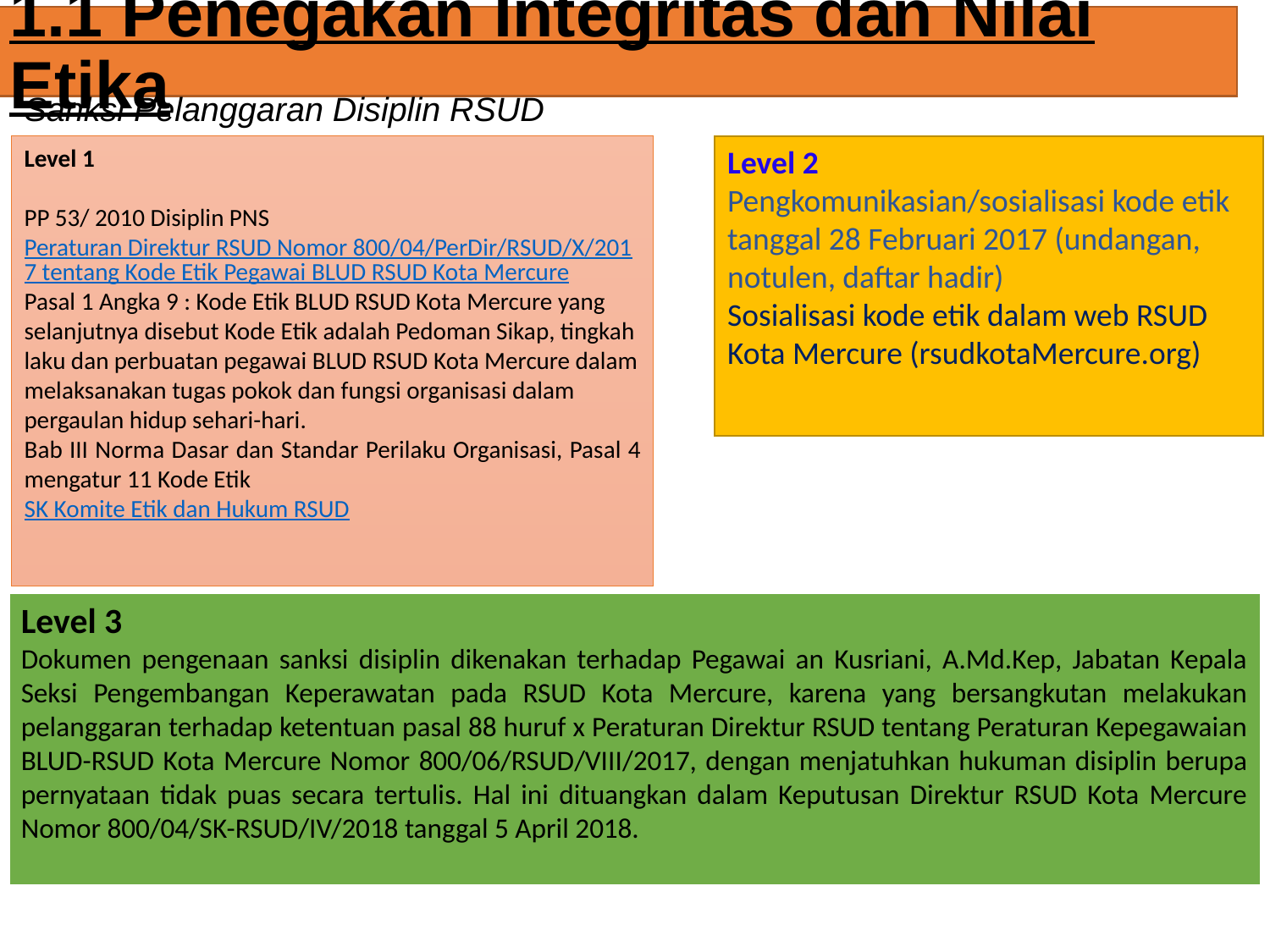

1.1 Penegakan Integritas dan Nilai Etika
# Sanksi Pelanggaran Disiplin RSUD
Level 2
Pengkomunikasian/sosialisasi kode etik tanggal 28 Februari 2017 (undangan, notulen, daftar hadir)
Sosialisasi kode etik dalam web RSUD Kota Mercure (rsudkotaMercure.org)

Level 1

PP 53/ 2010 Disiplin PNS                                                                  Peraturan Direktur RSUD Nomor 800/04/PerDir/RSUD/X/2017 tentang Kode Etik Pegawai BLUD RSUD Kota Mercure
Pasal 1 Angka 9 : Kode Etik BLUD RSUD Kota Mercure yang selanjutnya disebut Kode Etik adalah Pedoman Sikap, tingkah laku dan perbuatan pegawai BLUD RSUD Kota Mercure dalam melaksanakan tugas pokok dan fungsi organisasi dalam pergaulan hidup sehari-hari.
Bab III Norma Dasar dan Standar Perilaku Organisasi, Pasal 4 mengatur 11 Kode Etik
SK Komite Etik dan Hukum RSUD
Level 3
Dokumen pengenaan sanksi disiplin dikenakan terhadap Pegawai an Kusriani, A.Md.Kep, Jabatan Kepala Seksi Pengembangan Keperawatan pada RSUD Kota Mercure, karena yang bersangkutan melakukan pelanggaran terhadap ketentuan pasal 88 huruf x Peraturan Direktur RSUD tentang Peraturan Kepegawaian BLUD-RSUD Kota Mercure Nomor 800/06/RSUD/VIII/2017, dengan menjatuhkan hukuman disiplin berupa pernyataan tidak puas secara tertulis. Hal ini dituangkan dalam Keputusan Direktur RSUD Kota Mercure Nomor 800/04/SK-RSUD/IV/2018 tanggal 5 April 2018.